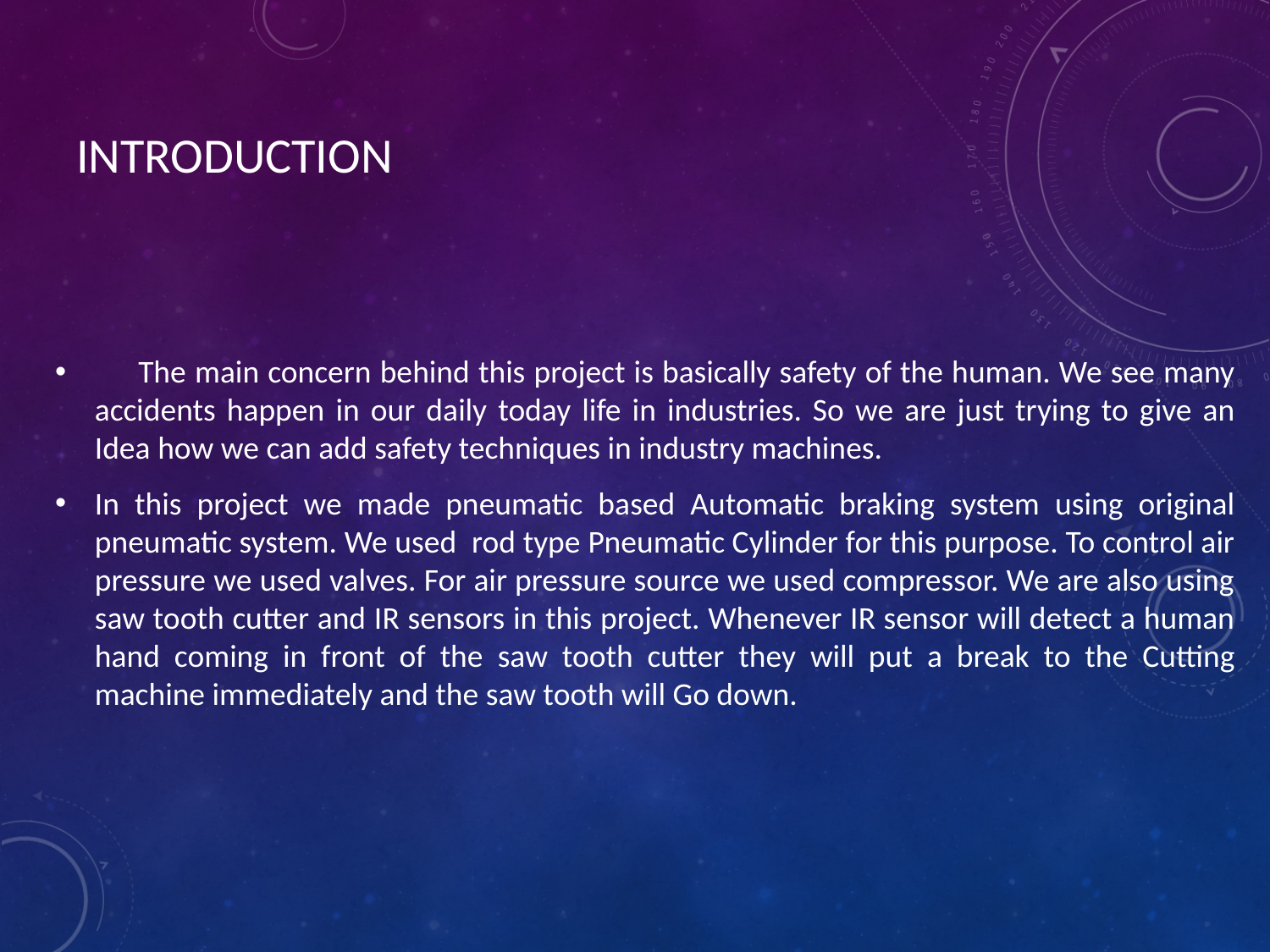

# INTRODUCTION

     The main concern behind this project is basically safety of the human. We see many accidents happen in our daily today life in industries. So we are just trying to give an Idea how we can add safety techniques in industry machines.
In this project we made pneumatic based Automatic braking system using original pneumatic system. We used  rod type Pneumatic Cylinder for this purpose. To control air pressure we used valves. For air pressure source we used compressor. We are also using saw tooth cutter and IR sensors in this project. Whenever IR sensor will detect a human hand coming in front of the saw tooth cutter they will put a break to the Cutting machine immediately and the saw tooth will Go down.